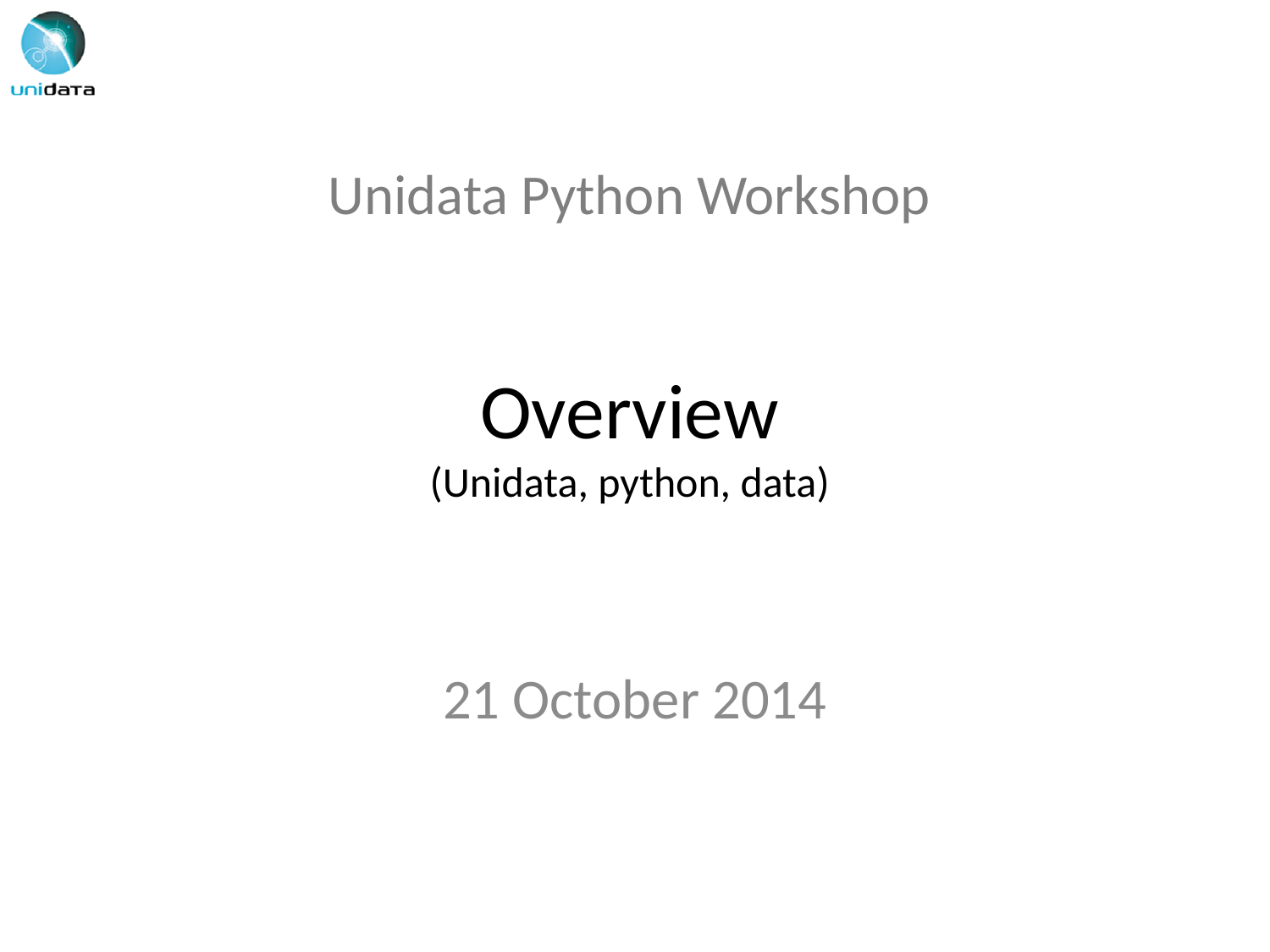

# Unidata Python Workshop Overview (Unidata, python, data)
21 October 2014